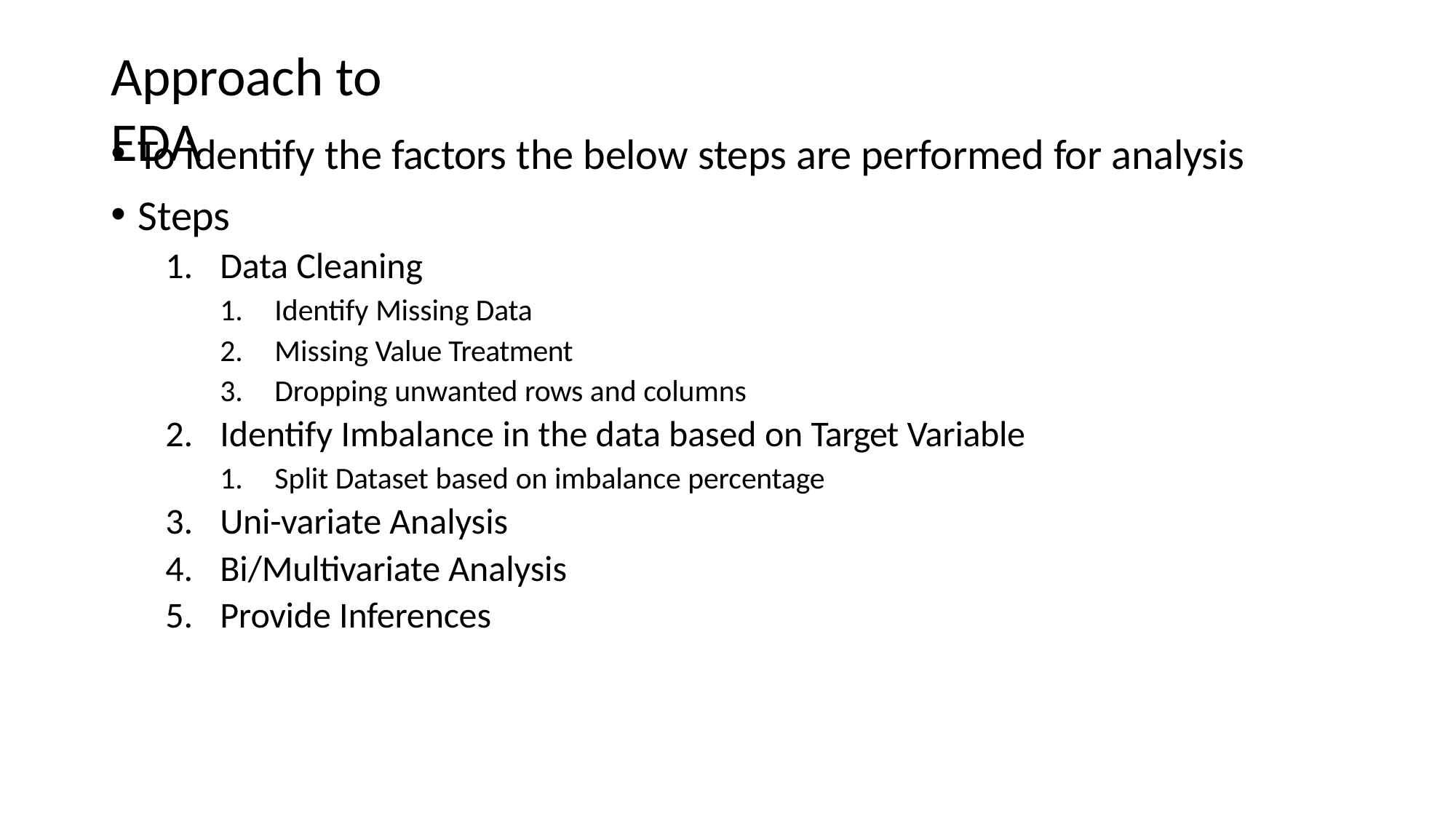

# Approach to EDA
To identify the factors the below steps are performed for analysis
Steps
Data Cleaning
Identify Missing Data
Missing Value Treatment
Dropping unwanted rows and columns
Identify Imbalance in the data based on Target Variable
Split Dataset based on imbalance percentage
Uni-variate Analysis
Bi/Multivariate Analysis
Provide Inferences